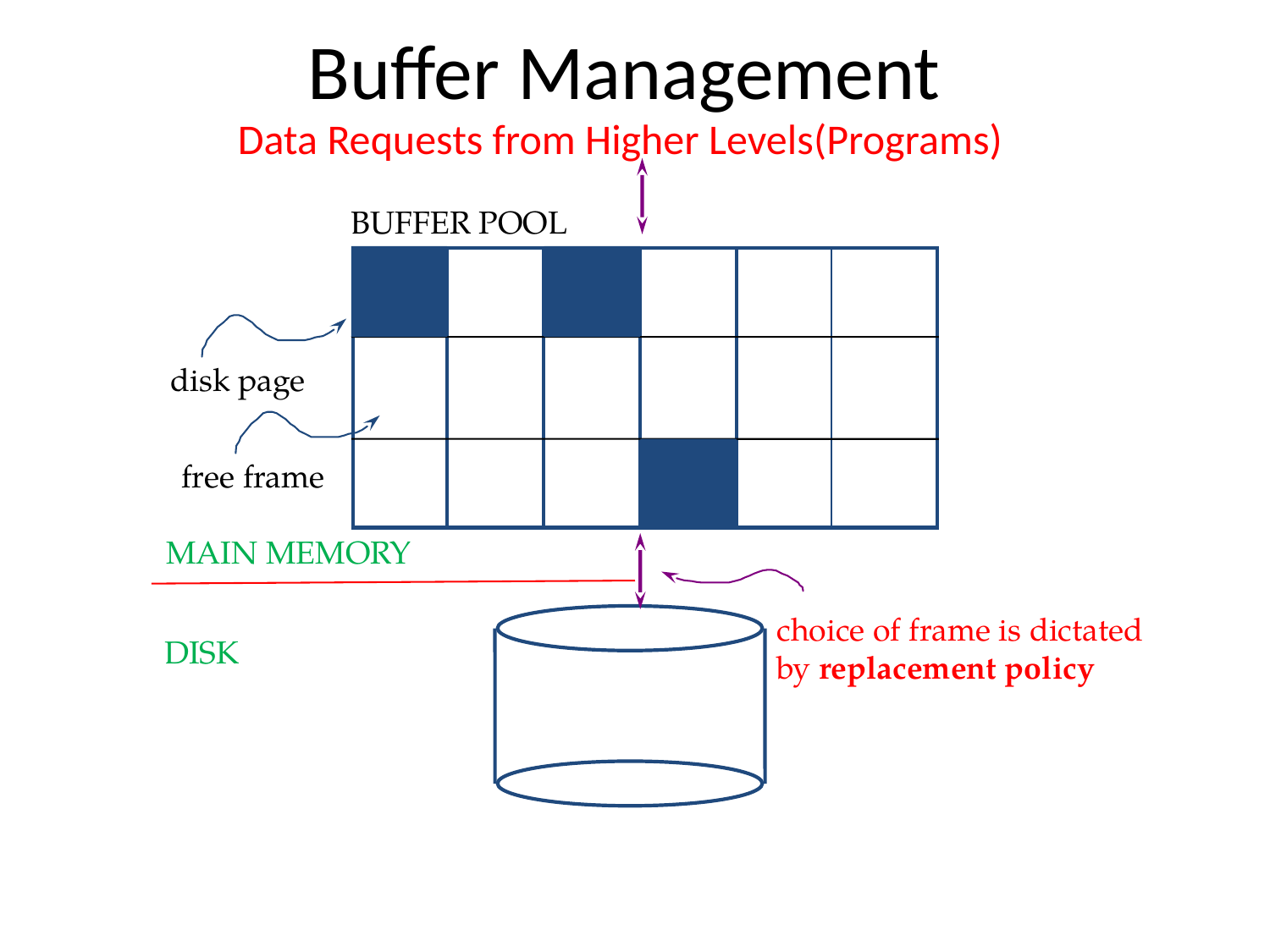

# Buffer Management
Data Requests from Higher Levels(Programs)

BUFFER POOL

disk page

free frame
MAIN MEMORY

choice of frame is dictated
by replacement policy

DISK